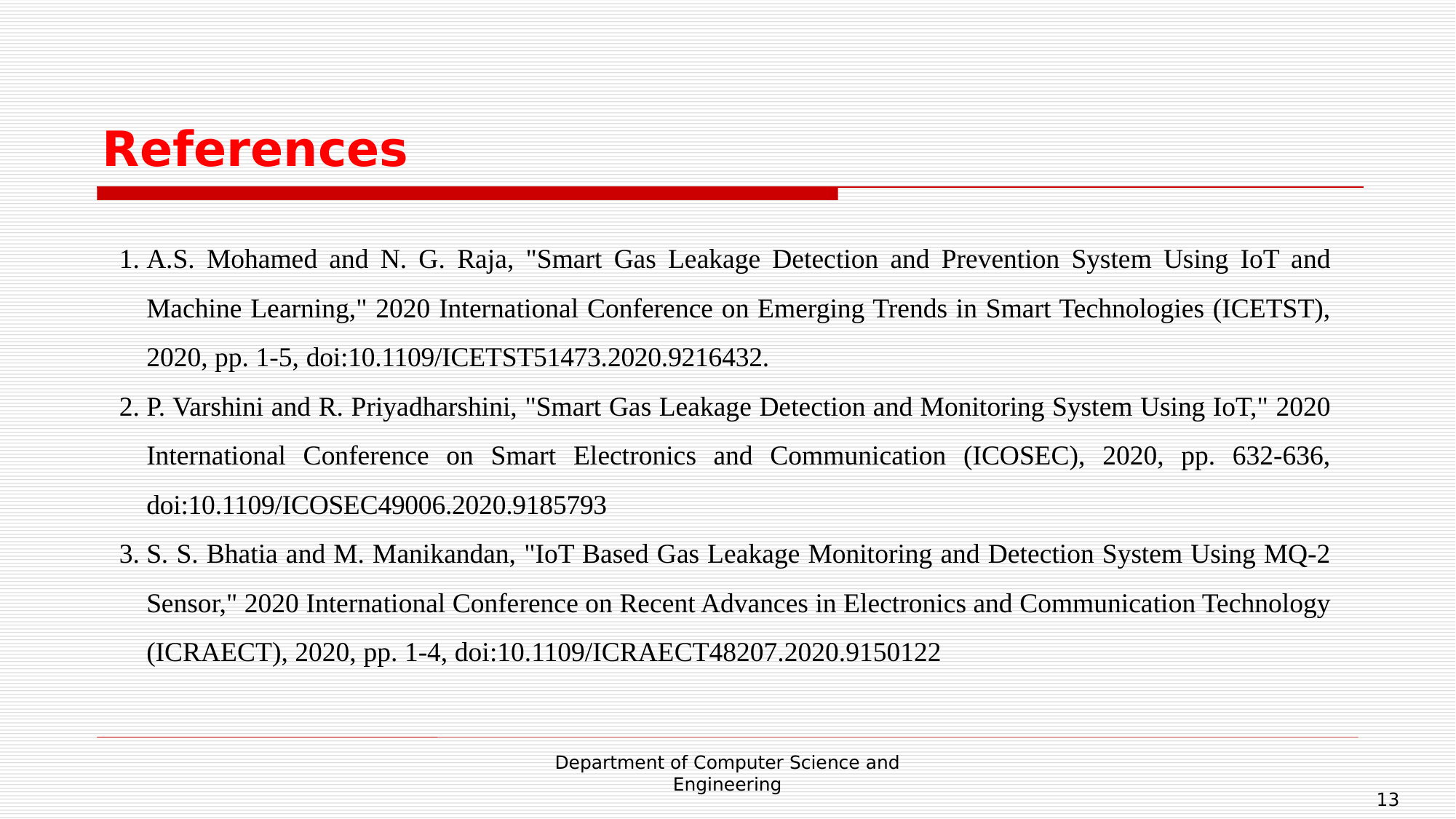

# References

A.S. Mohamed and N. G. Raja, "Smart Gas Leakage Detection and Prevention System Using IoT and Machine Learning," 2020 International Conference on Emerging Trends in Smart Technologies (ICETST), 2020, pp. 1-5, doi:10.1109/ICETST51473.2020.9216432.
P. Varshini and R. Priyadharshini, "Smart Gas Leakage Detection and Monitoring System Using IoT," 2020 International Conference on Smart Electronics and Communication (ICOSEC), 2020, pp. 632-636, doi:10.1109/ICOSEC49006.2020.9185793
S. S. Bhatia and M. Manikandan, "IoT Based Gas Leakage Monitoring and Detection System Using MQ-2 Sensor," 2020 International Conference on Recent Advances in Electronics and Communication Technology (ICRAECT), 2020, pp. 1-4, doi:10.1109/ICRAECT48207.2020.9150122

Department of Computer Science and Engineering
13